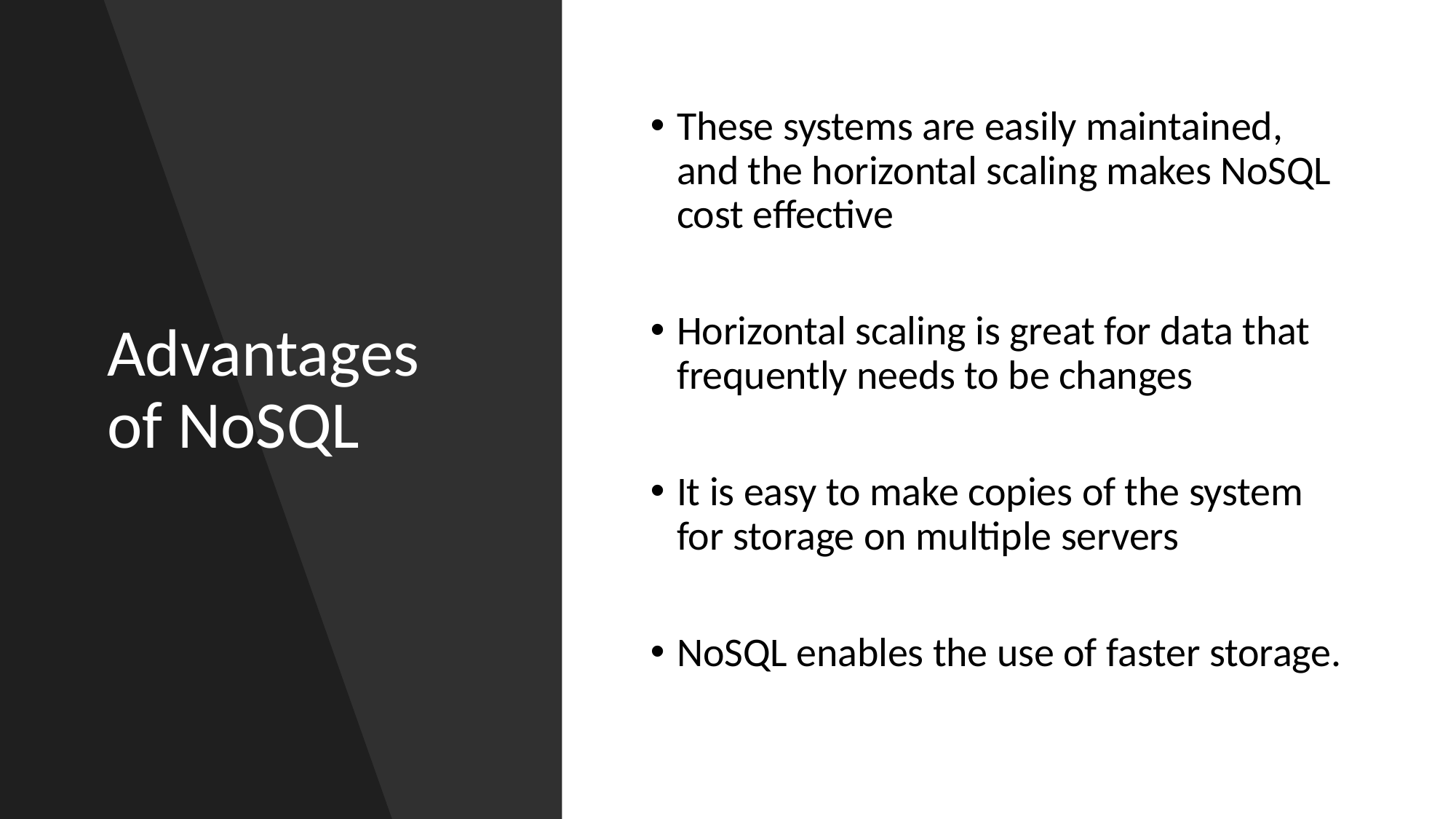

# Advantages of NoSQL
These systems are easily maintained, and the horizontal scaling makes NoSQL cost effective

Horizontal scaling is great for data that frequently needs to be changes

It is easy to make copies of the system for storage on multiple servers

NoSQL enables the use of faster storage.